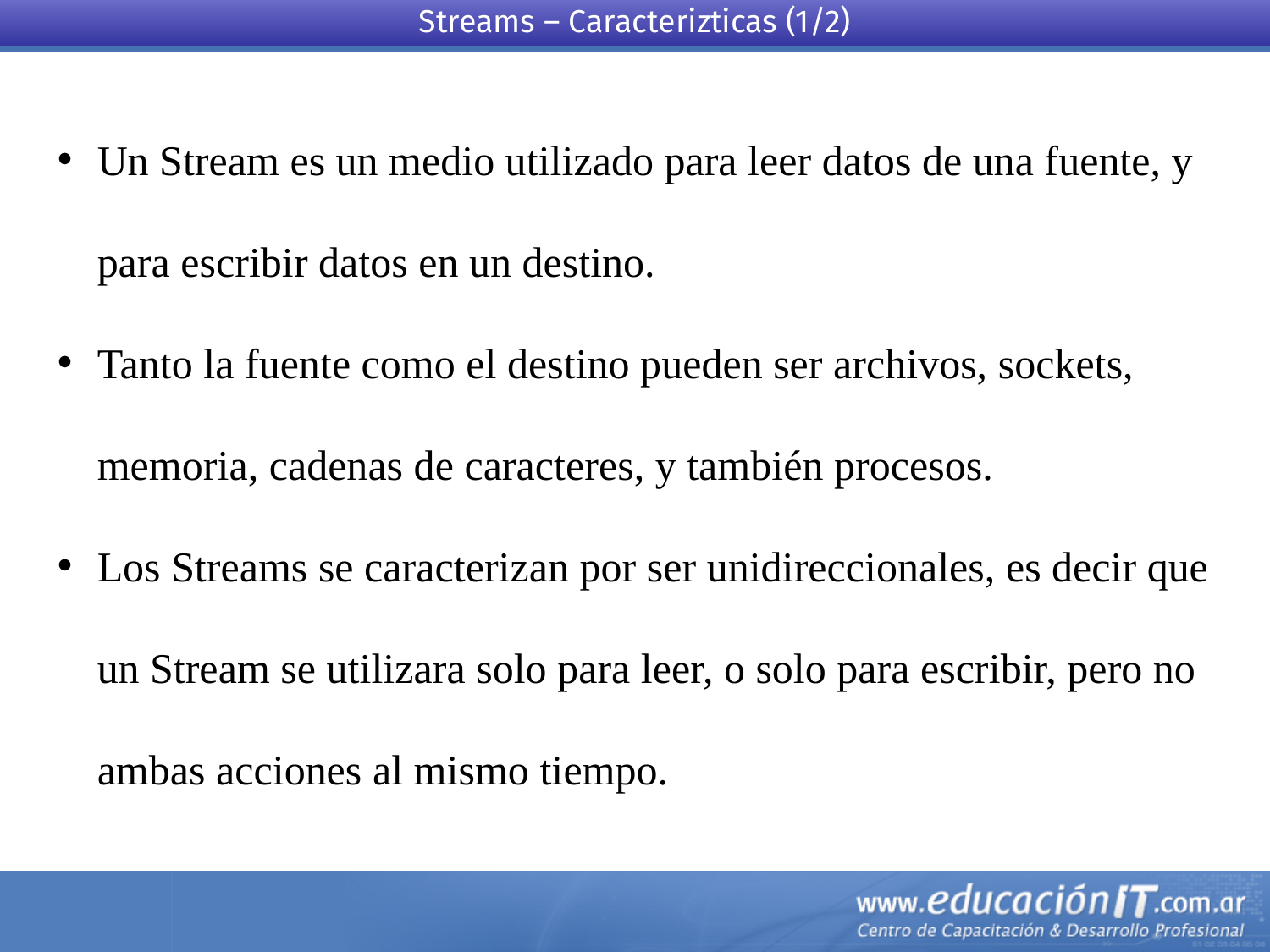

Streams – Caracterizticas (1/2)
Un Stream es un medio utilizado para leer datos de una fuente, y para escribir datos en un destino.
Tanto la fuente como el destino pueden ser archivos, sockets, memoria, cadenas de caracteres, y también procesos.
Los Streams se caracterizan por ser unidireccionales, es decir que un Stream se utilizara solo para leer, o solo para escribir, pero no ambas acciones al mismo tiempo.